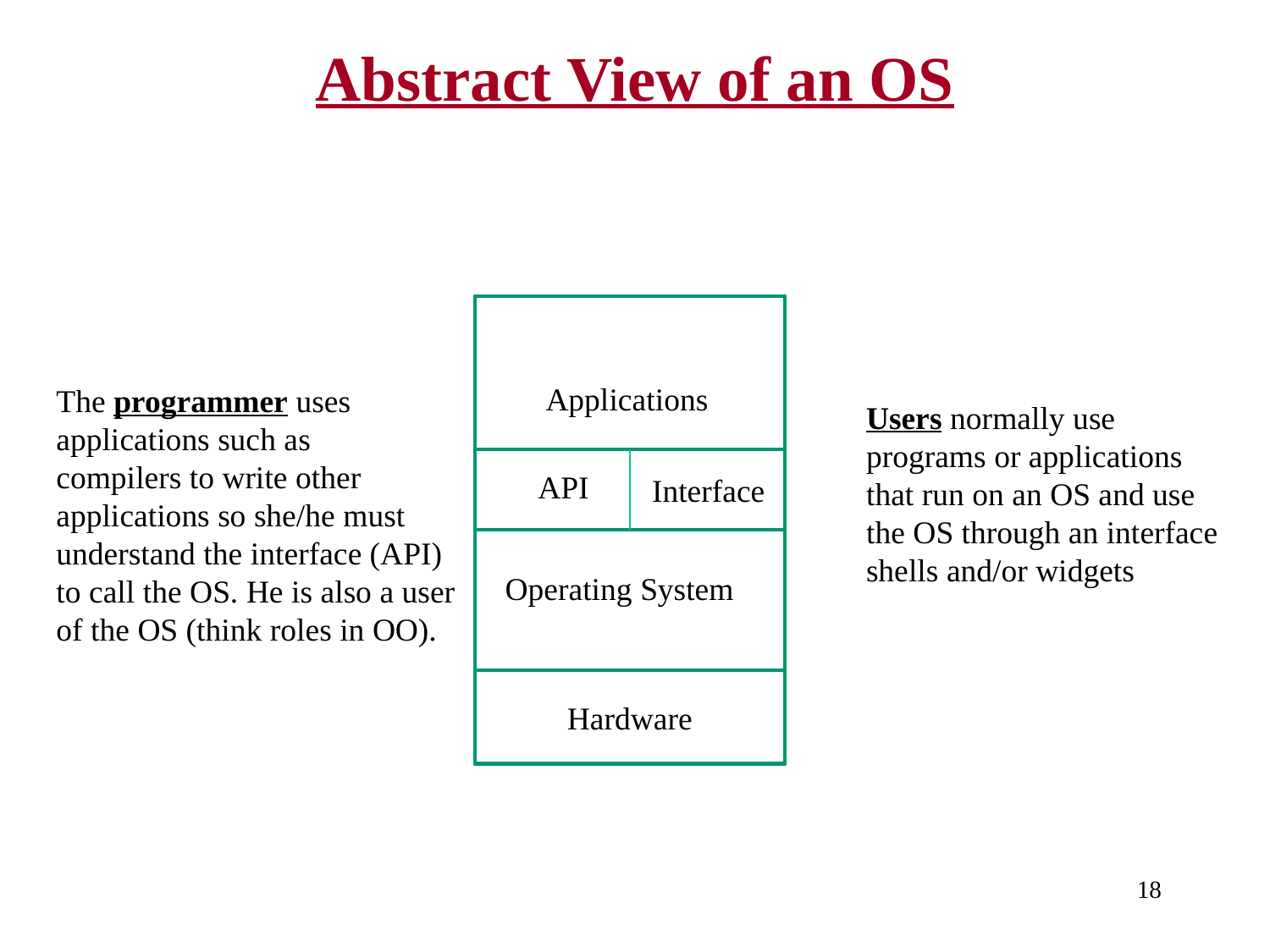

# Abstract View of an OS

Applications

Operating System

Hardware
The programmer uses
applications such as
compilers to write other
applications so she/he must
understand the interface (API)
to call the OS. He is also a user
of the OS (think roles in OO).
Users normally use
programs or applications
that run on an OS and use
the OS through an interface
shells and/or widgets
API
Interface
18